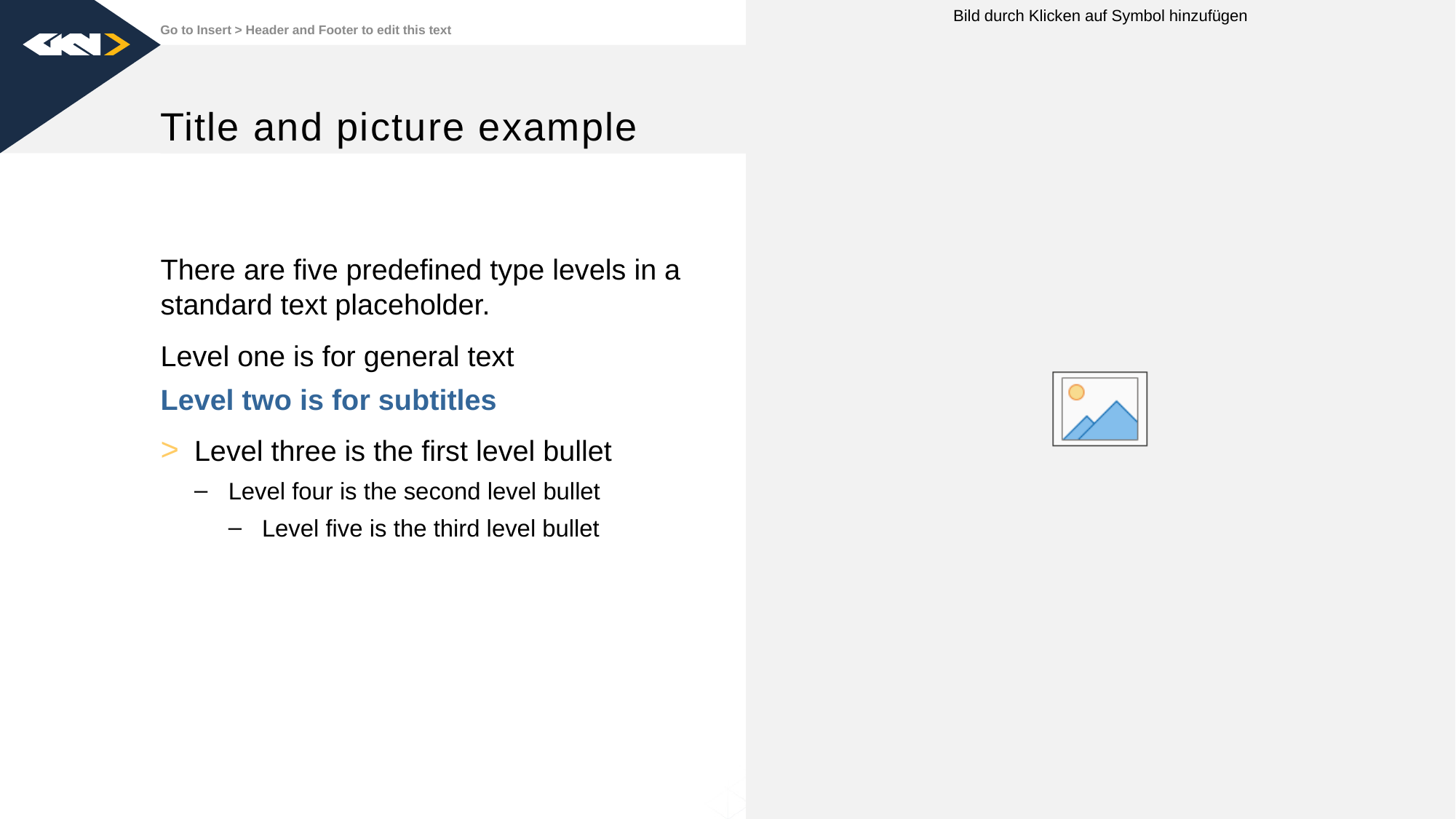

Go to Insert > Header and Footer to edit this text
3
# Title and picture example
There are five predefined type levels in a standard text placeholder.
Level one is for general text
Level two is for subtitles
Level three is the first level bullet
Level four is the second level bullet
Level five is the third level bullet